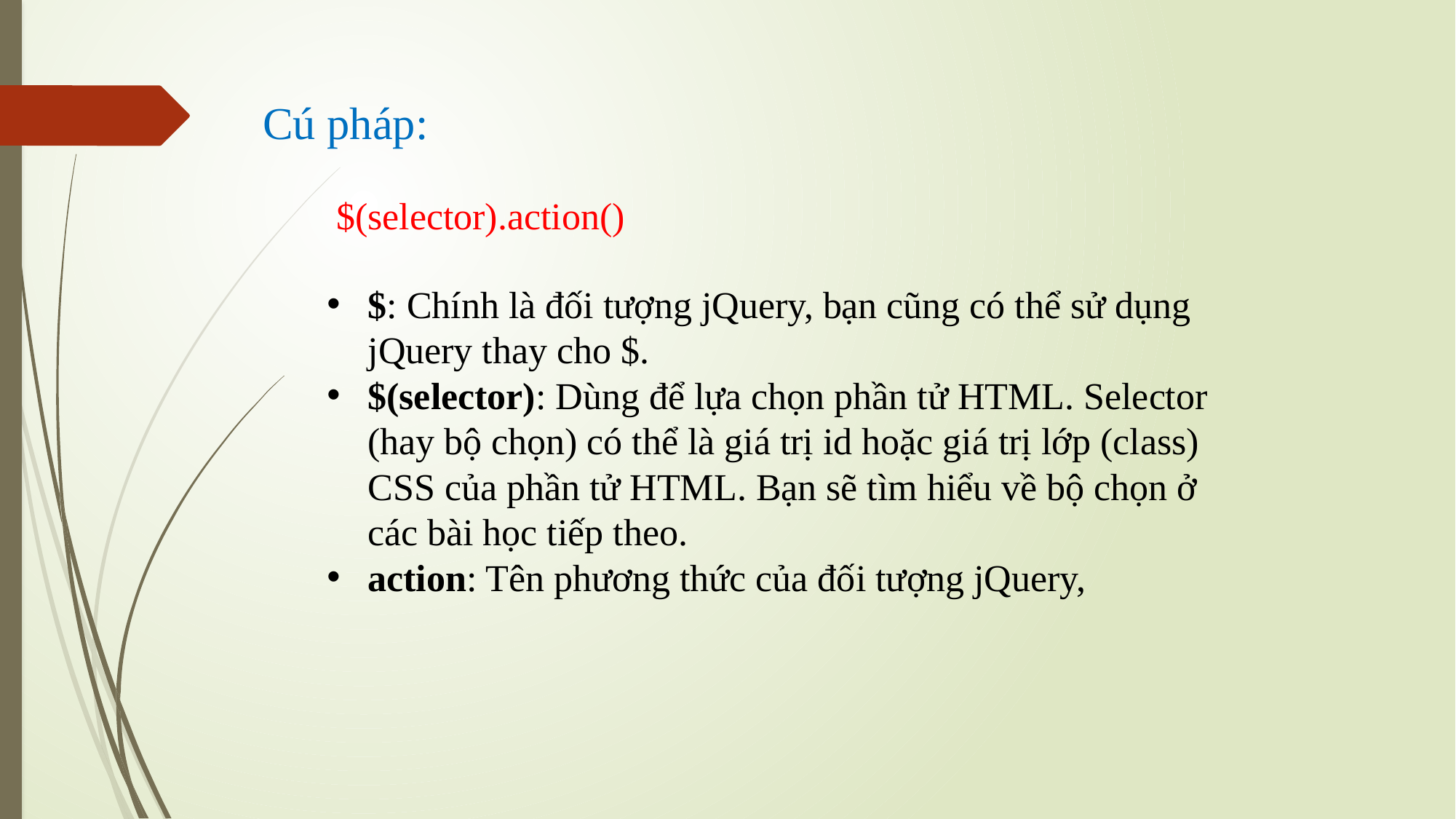

Cú pháp:
 $(selector).action()
$: Chính là đối tượng jQuery, bạn cũng có thể sử dụng jQuery thay cho $.
$(selector): Dùng để lựa chọn phần tử HTML. Selector (hay bộ chọn) có thể là giá trị id hoặc giá trị lớp (class) CSS của phần tử HTML. Bạn sẽ tìm hiểu về bộ chọn ở các bài học tiếp theo.
action: Tên phương thức của đối tượng jQuery,